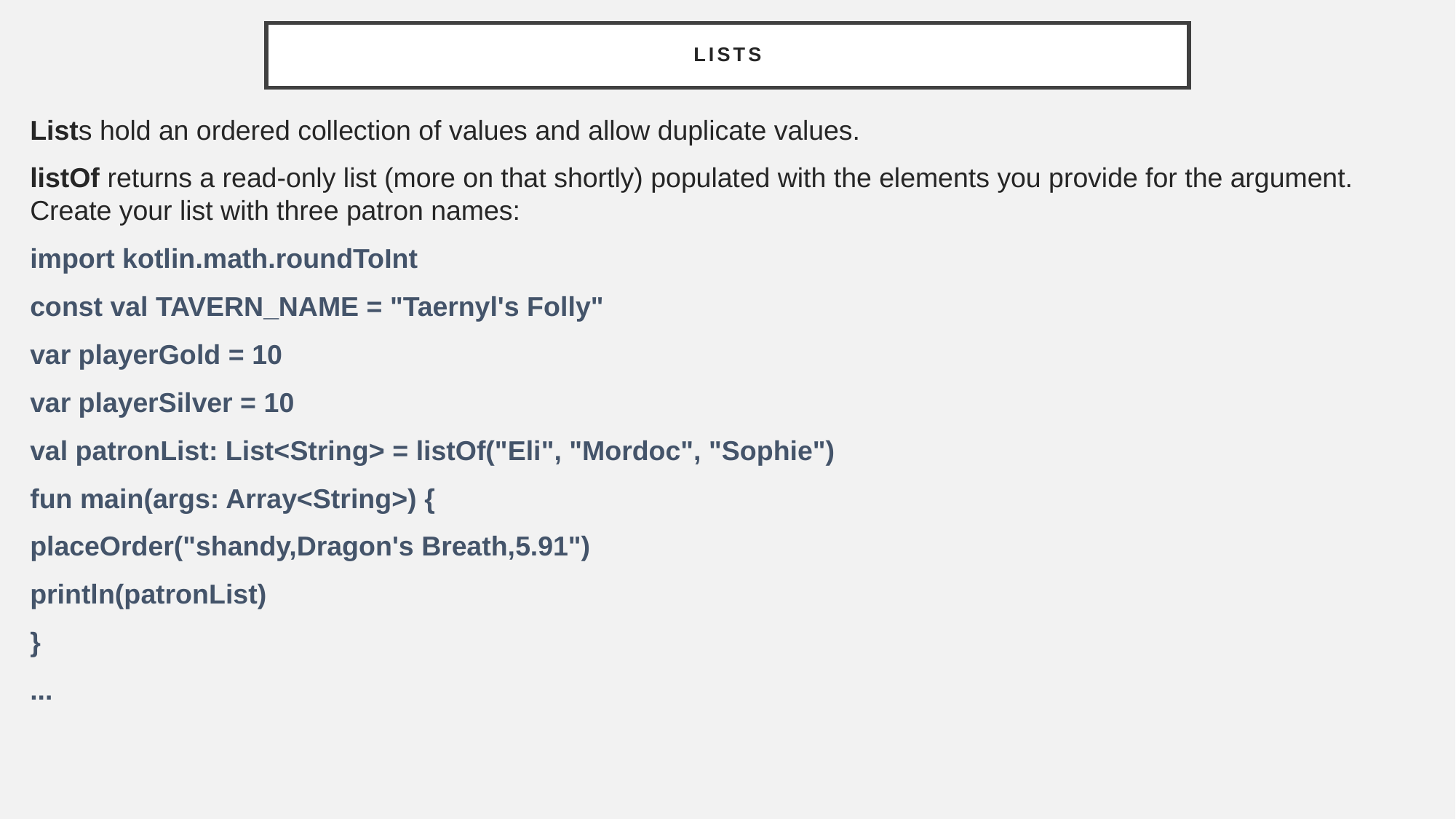

# Lists
Lists hold an ordered collection of values and allow duplicate values.
listOf returns a read-only list (more on that shortly) populated with the elements you provide for the argument. Create your list with three patron names:
import kotlin.math.roundToInt
const val TAVERN_NAME = "Taernyl's Folly"
var playerGold = 10
var playerSilver = 10
val patronList: List<String> = listOf("Eli", "Mordoc", "Sophie")
fun main(args: Array<String>) {
placeOrder("shandy,Dragon's Breath,5.91")
println(patronList)
}
...